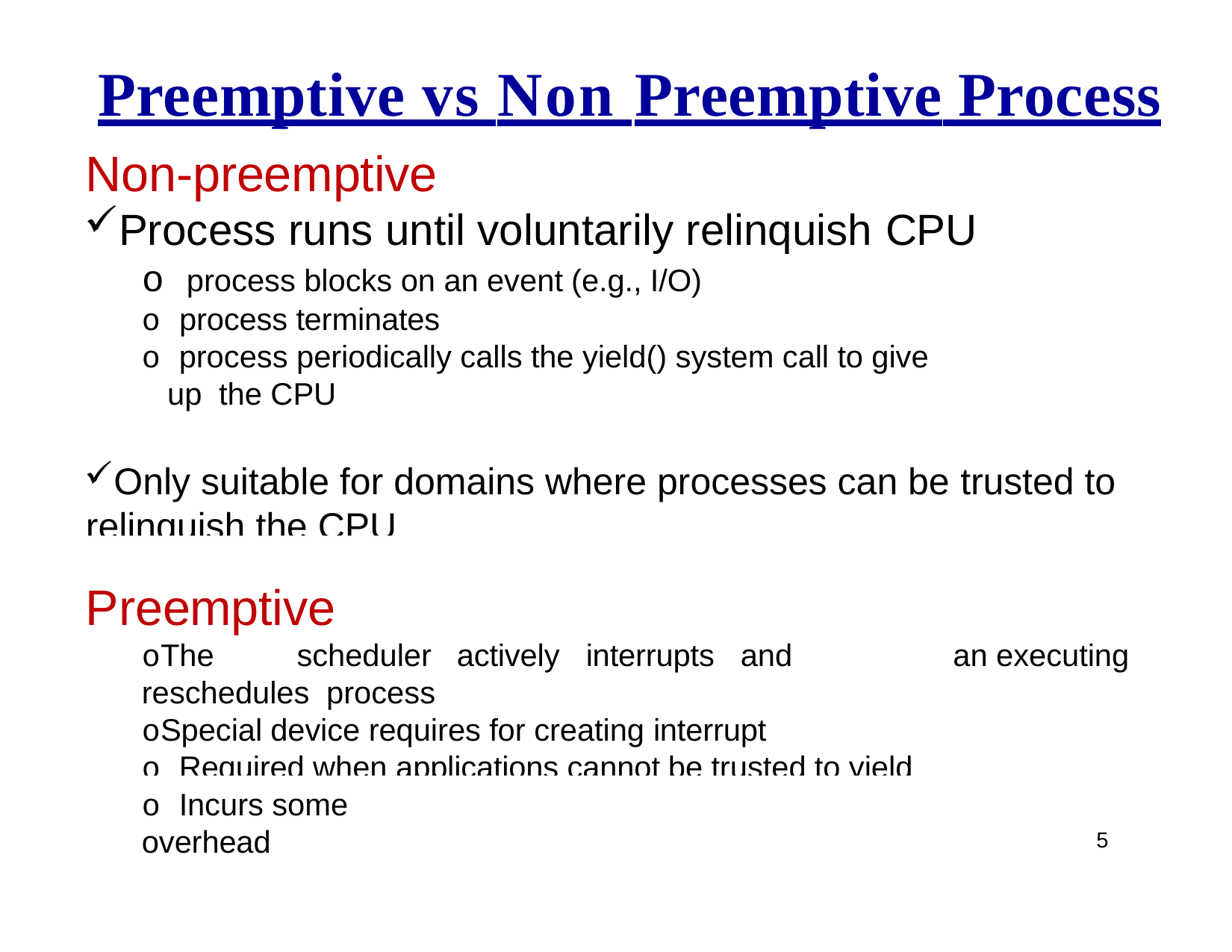

# Preemptive vs Non Preemptive Process
Non-preemptive

Process runs until voluntarily relinquish CPU
o process blocks on an event (e.g., I/O)
o process terminates
o process periodically calls the yield() system call to give up  the CPU

Only suitable for domains where processes can be trusted to  relinquish the CPU

Preemptive
oThe	scheduler	actively	interrupts	and	reschedules  process
oSpecial device requires for creating interrupt
o Required when applications cannot be trusted to yield
an executing

o Incurs some overhead
5